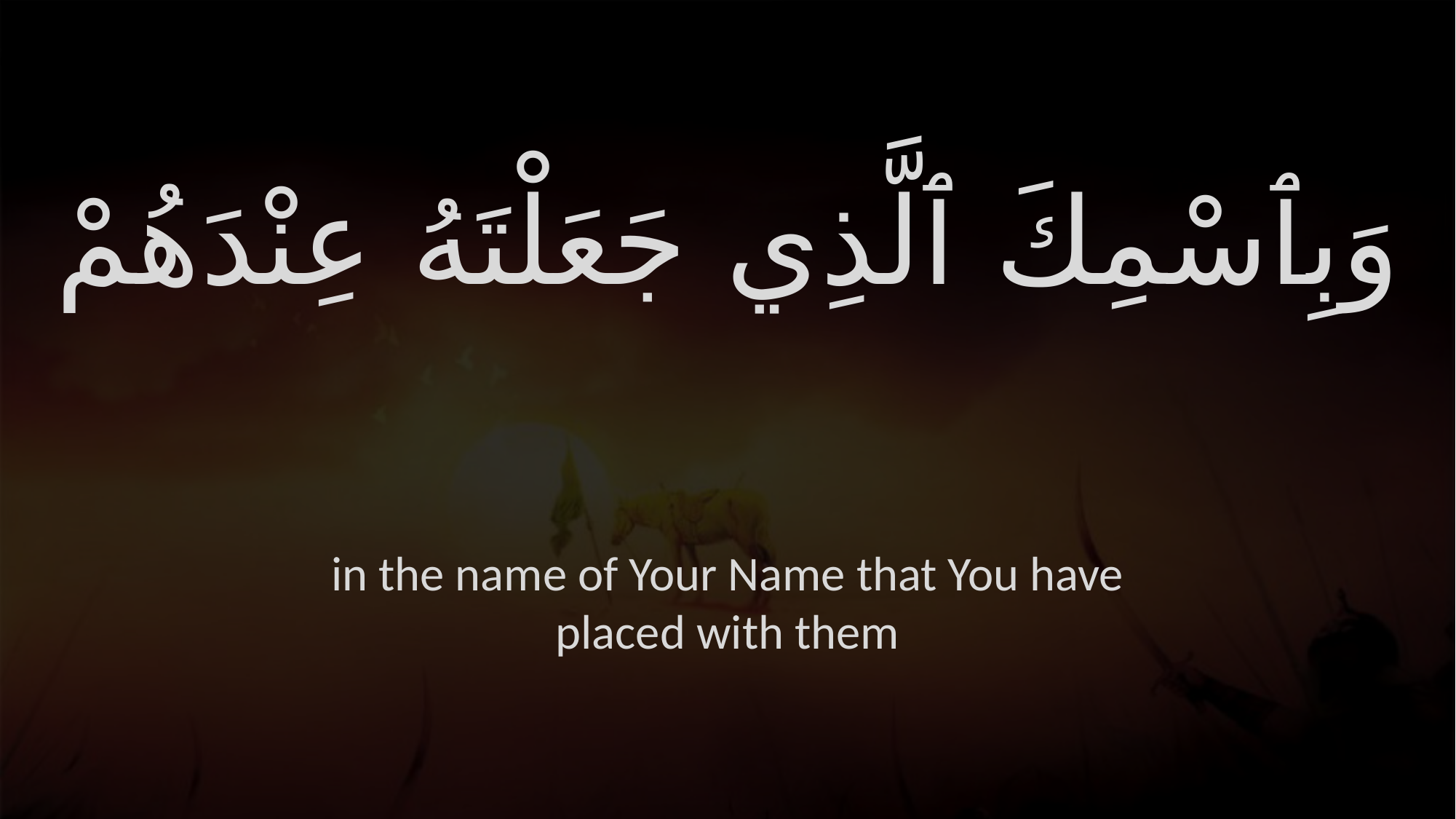

# وَبِٱسْمِكَ ٱلَّذِي جَعَلْتَهُ عِنْدَهُمْ
in the name of Your Name that You have placed with them